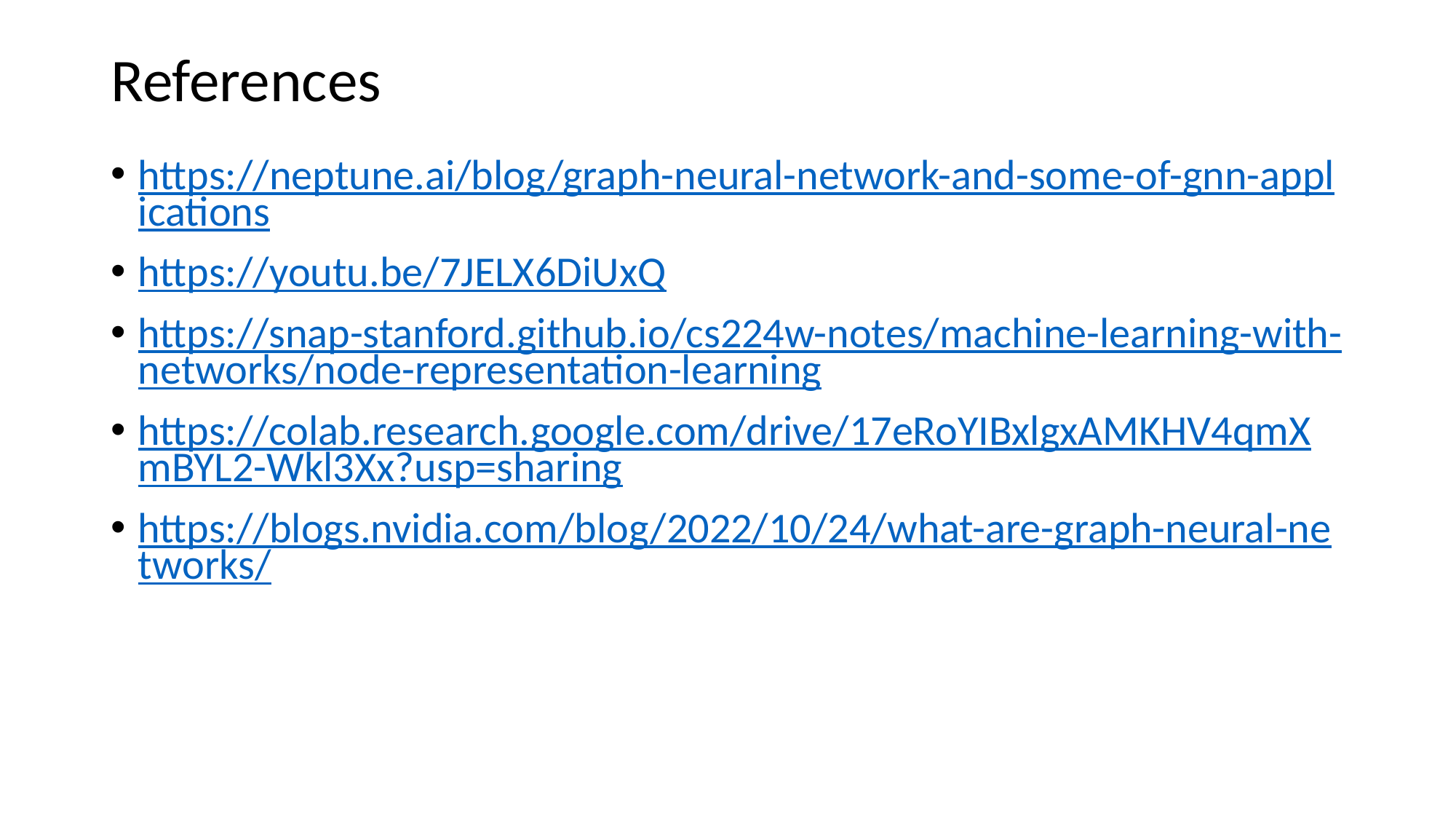

# References
https://neptune.ai/blog/graph-neural-network-and-some-of-gnn-applications
https://youtu.be/7JELX6DiUxQ
https://snap-stanford.github.io/cs224w-notes/machine-learning-with-networks/node-representation-learning
https://colab.research.google.com/drive/17eRoYIBxlgxAMKHV4qmXmBYL2-Wkl3Xx?usp=sharing
https://blogs.nvidia.com/blog/2022/10/24/what-are-graph-neural-networks/